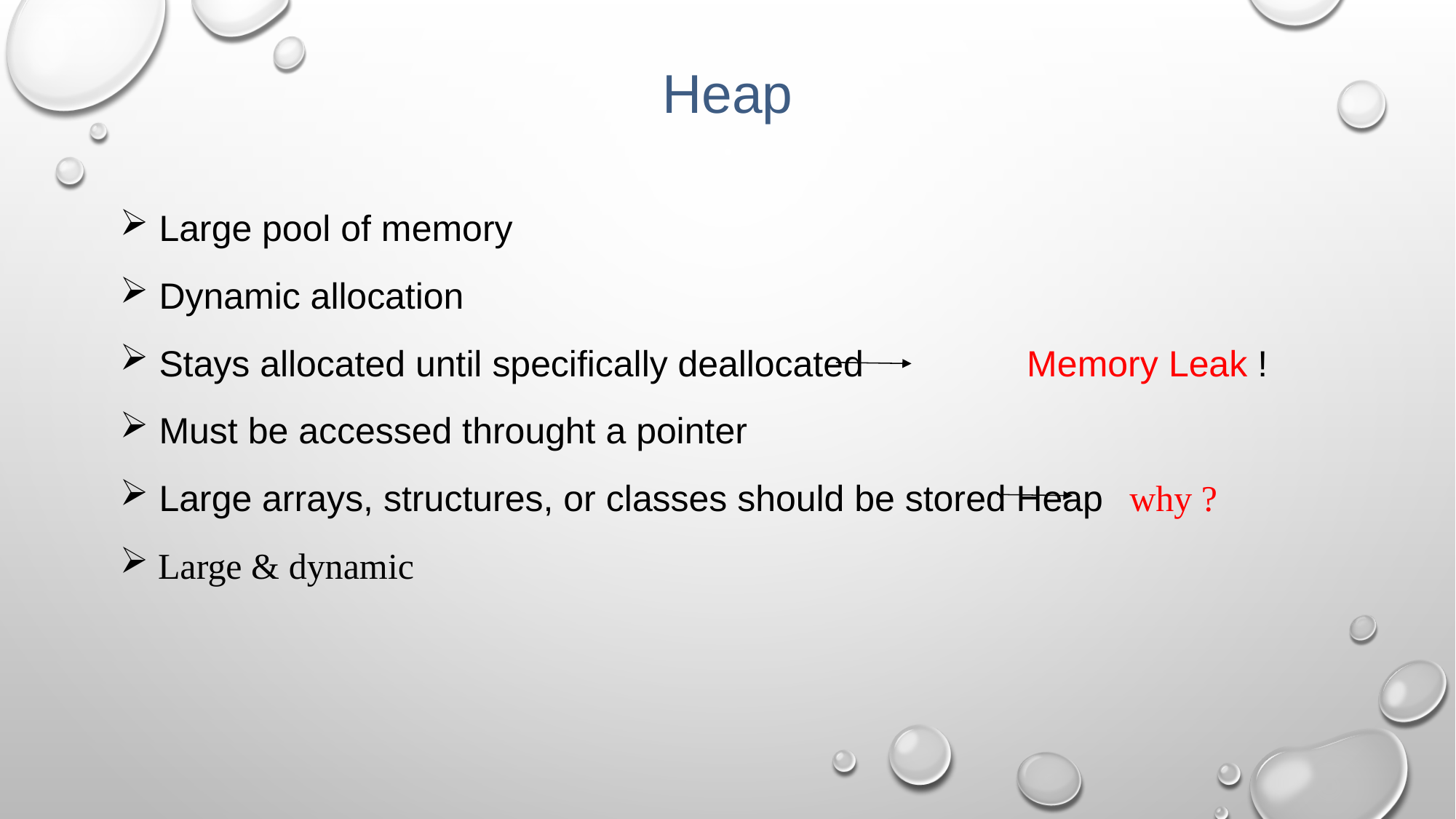

# Heap
 Large pool of memory
 Dynamic allocation
 Stays allocated until specifically deallocated                Memory Leak !
 Must be accessed throught a pointer
 Large arrays, structures, or classes should be stored Heap 	why ?
 Large & dynamic